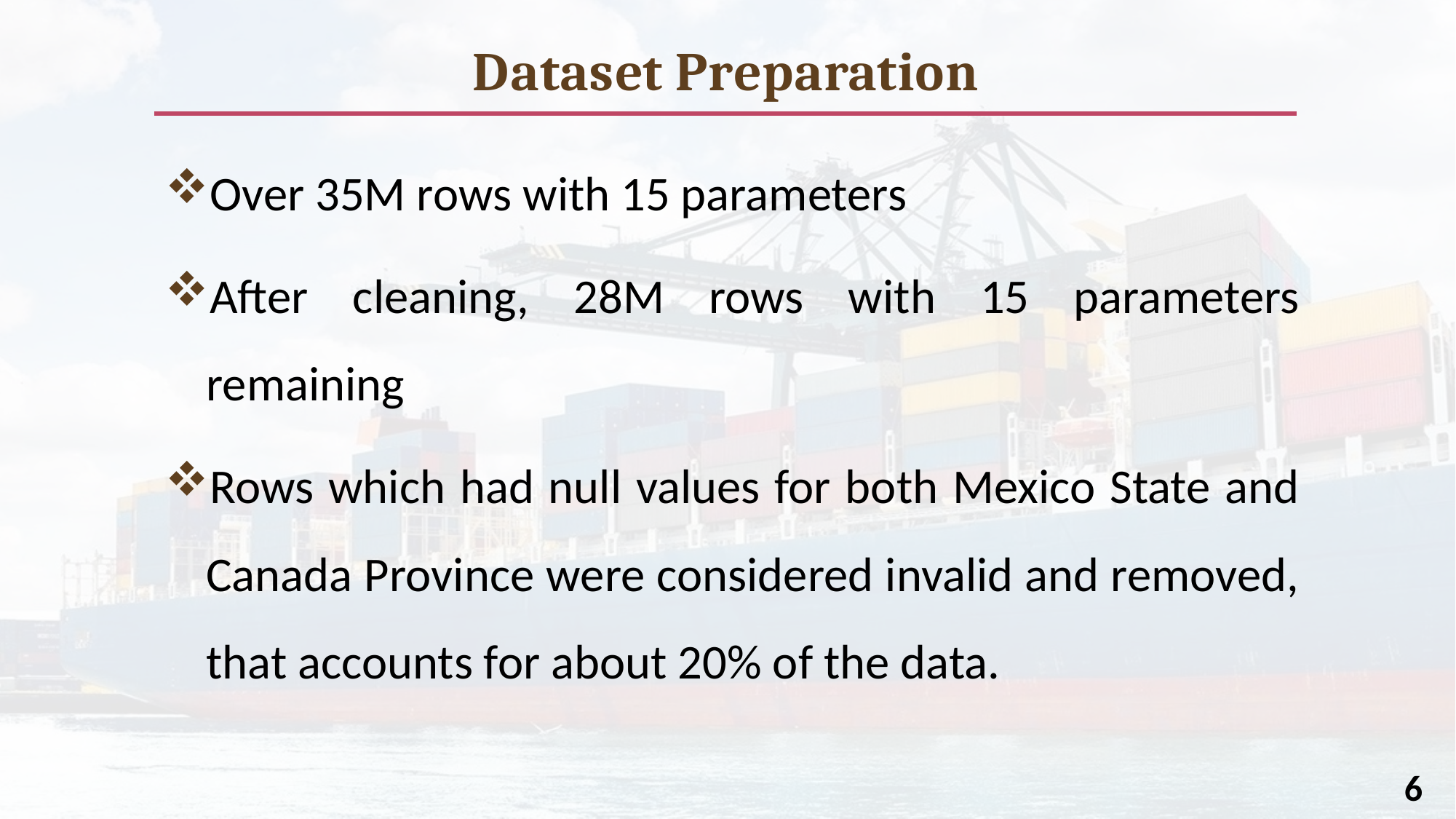

# Dataset Preparation
Over 35M rows with 15 parameters
After cleaning, 28M rows with 15 parameters remaining
Rows which had null values for both Mexico State and Canada Province were considered invalid and removed, that accounts for about 20% of the data.
6